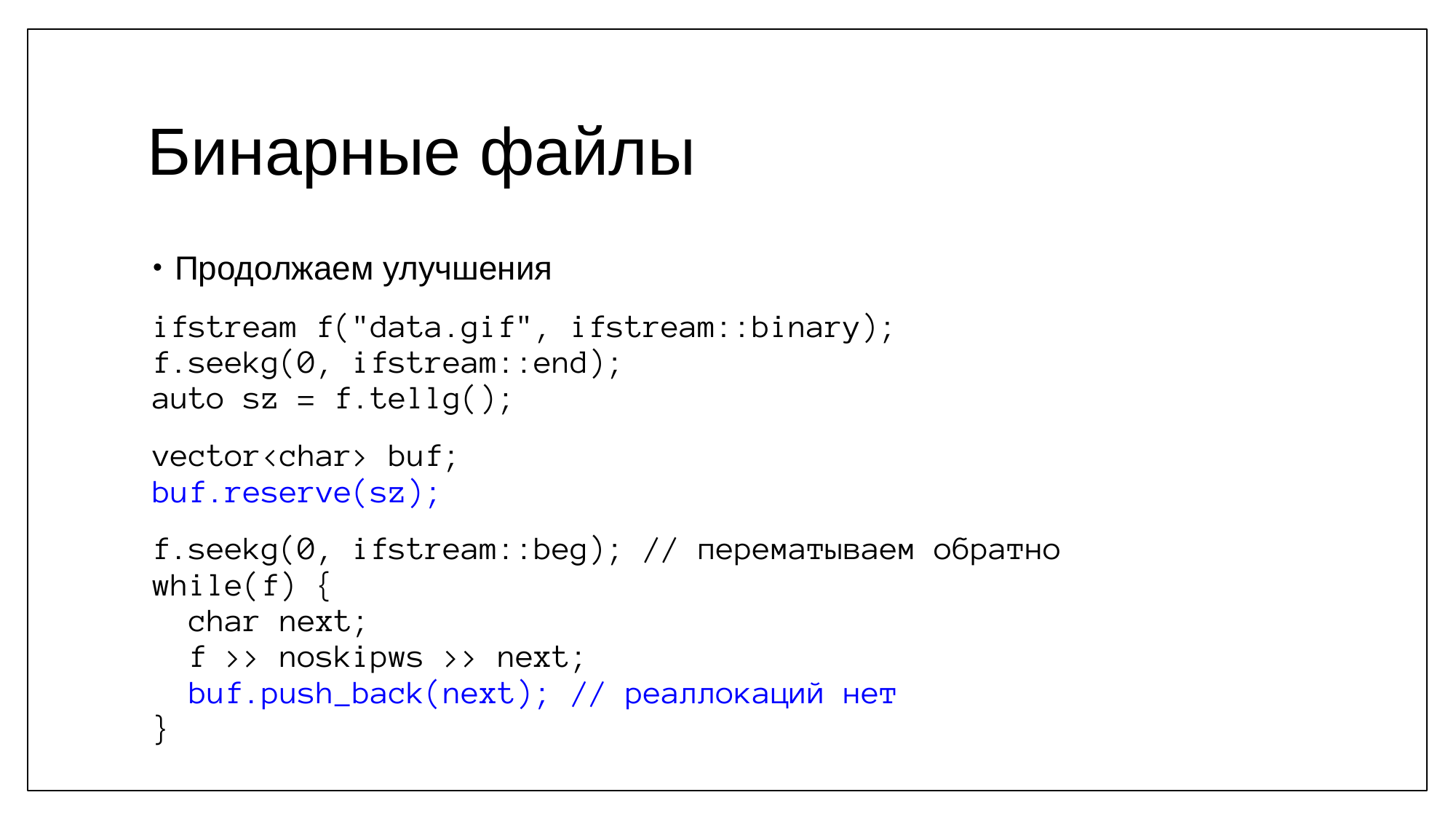

# Бинарные файлы
Продолжаем улучшения
ifstream f("data.gif", ifstream::binary);
f.seekg(0, ifstream::end);
auto sz = f.tellg();
vector<char> buf;
buf.reserve(sz);
f.seekg(0, ifstream::beg); // перематываем обратно
while(f) {
  char next;
  f >> noskipws >> next;
  buf.push_back(next); // реаллокаций нет
}